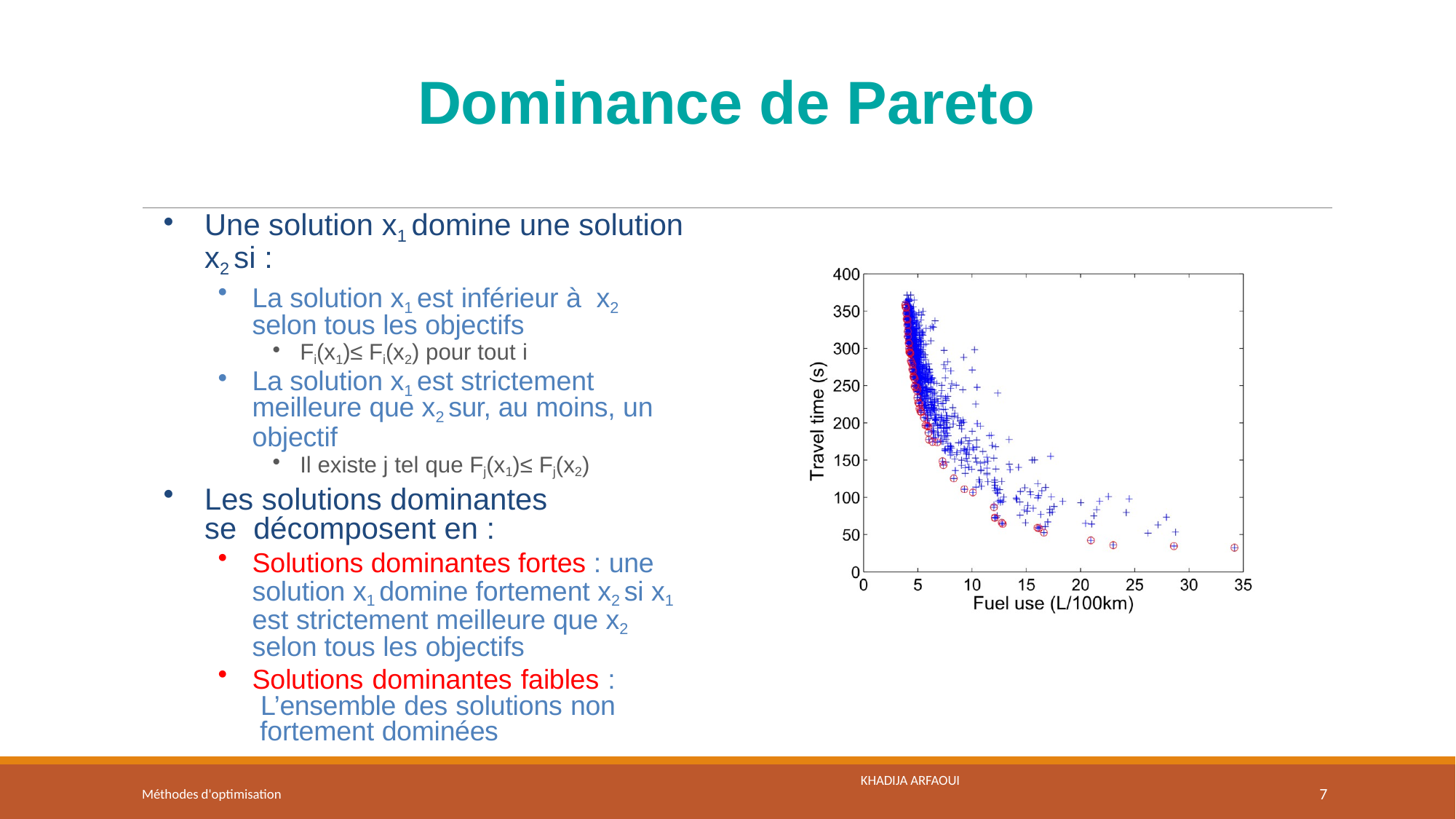

# Dominance de Pareto
Une solution x1 domine une solution
x2 si :
La solution x1 est inférieur à  x2 selon tous les objectifs
Fi(x1)≤ Fi(x2) pour tout i
La solution x1 est strictement  meilleure que x2 sur, au moins, un  objectif
Il existe j tel que Fj(x1)≤ Fj(x2)
Les solutions dominantes se  décomposent en :
Solutions dominantes fortes : une  solution x1 domine fortement x2 si x1  est strictement meilleure que x2  selon tous les objectifs
Solutions dominantes faibles :  L’ensemble des solutions non  fortement dominées

Méthodes d'optimisation
7
Khadija ARFAOUI